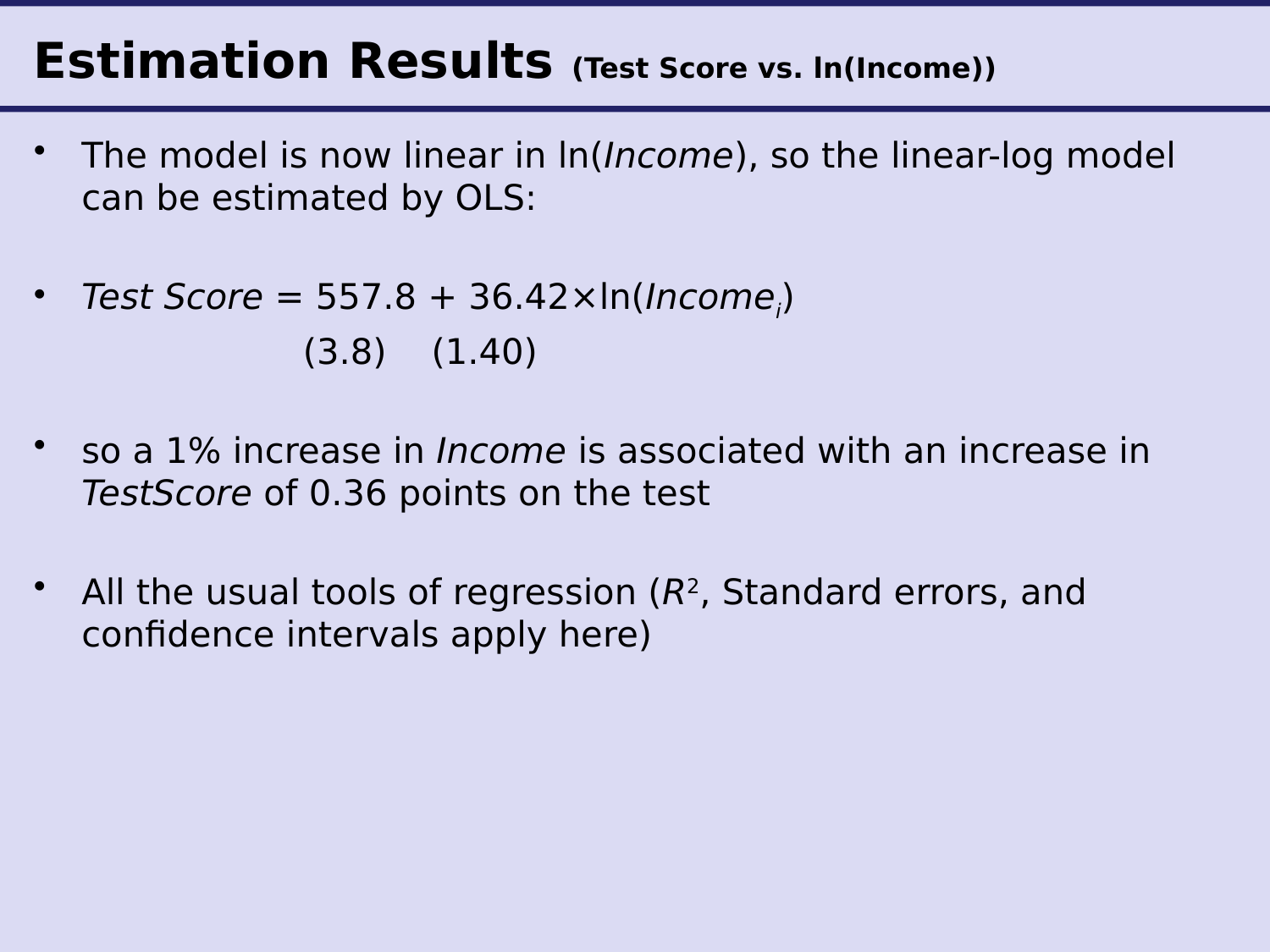

# Estimation Results (Test Score vs. ln(Income))
The model is now linear in ln(Income), so the linear-log model can be estimated by OLS:

Test Score = 557.8 + 36.42×ln(Incomei)
                        (3.8)    (1.40)

so a 1% increase in Income is associated with an increase in TestScore of 0.36 points on the test

All the usual tools of regression (R2, Standard errors, and confidence intervals apply here)